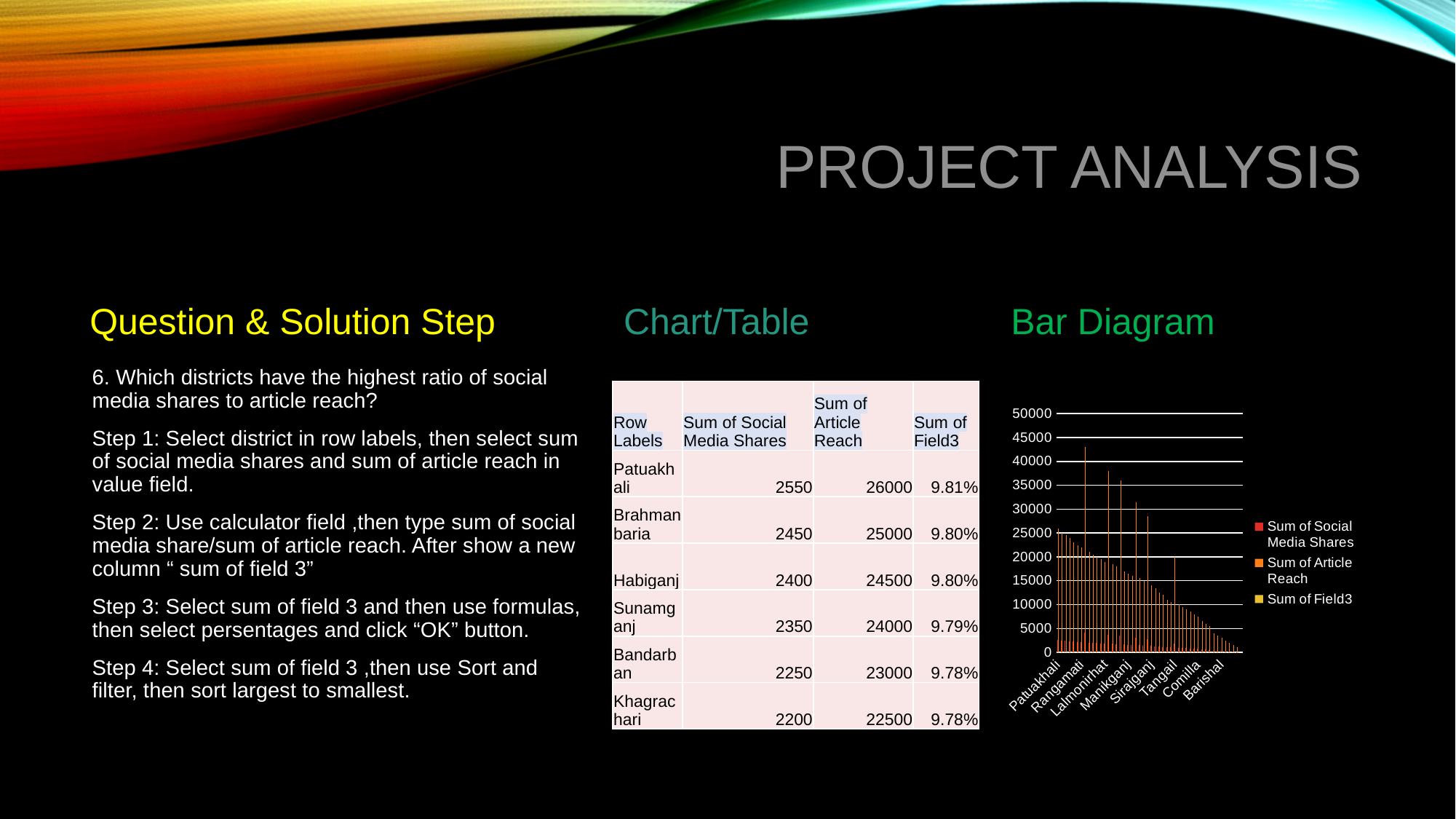

# Project Analysis
Question & Solution Step
Chart/Table
Bar Diagram
6. Which districts have the highest ratio of social media shares to article reach?
Step 1: Select district in row labels, then select sum of social media shares and sum of article reach in value field.
Step 2: Use calculator field ,then type sum of social media share/sum of article reach. After show a new column “ sum of field 3”
Step 3: Select sum of field 3 and then use formulas, then select persentages and click “OK” button.
Step 4: Select sum of field 3 ,then use Sort and filter, then sort largest to smallest.
| Row Labels | Sum of Social Media Shares | Sum of Article Reach | Sum of Field3 |
| --- | --- | --- | --- |
| Patuakhali | 2550 | 26000 | 9.81% |
| Brahmanbaria | 2450 | 25000 | 9.80% |
| Habiganj | 2400 | 24500 | 9.80% |
| Sunamganj | 2350 | 24000 | 9.79% |
| Bandarban | 2250 | 23000 | 9.78% |
| Khagrachari | 2200 | 22500 | 9.78% |

### Chart

| Category | Sum of Social Media Shares | Sum of Article Reach | Sum of Field3 |
|---|---|---|---|
| Patuakhali | 2550.0 | 26000.0 | 0.09807692307692308 |
| Brahmanbaria | 2450.0 | 25000.0 | 0.098 |
| Habiganj | 2400.0 | 24500.0 | 0.09795918367346938 |
| Sunamganj | 2350.0 | 24000.0 | 0.09791666666666667 |
| Bandarban | 2250.0 | 23000.0 | 0.09782608695652174 |
| Khagrachari | 2200.0 | 22500.0 | 0.09777777777777778 |
| Rangamati | 2150.0 | 22000.0 | 0.09772727272727273 |
| Narail | 4200.0 | 43000.0 | 0.09767441860465116 |
| Meherpur | 2050.0 | 21000.0 | 0.09761904761904762 |
| Magura | 2000.0 | 20500.0 | 0.0975609756097561 |
| Munshiganj | 1950.0 | 20000.0 | 0.0975 |
| Kurigram | 1900.0 | 19500.0 | 0.09743589743589744 |
| Lalmonirhat | 1850.0 | 19000.0 | 0.09736842105263158 |
| Chuadanga | 3700.0 | 38000.0 | 0.09736842105263158 |
| Moulvibazar | 1800.0 | 18500.0 | 0.0972972972972973 |
| Sherpur | 1750.0 | 18000.0 | 0.09722222222222222 |
| Chandpur | 3500.0 | 36000.0 | 0.09722222222222222 |
| Jhenaidah | 1650.0 | 17000.0 | 0.09705882352941177 |
| Manikganj | 1600.0 | 16500.0 | 0.09696969696969697 |
| Bhola | 1550.0 | 16000.0 | 0.096875 |
| Mymensingh | 3050.0 | 31500.0 | 0.09682539682539683 |
| Satkhira | 1500.0 | 15500.0 | 0.0967741935483871 |
| Rajbari | 1450.0 | 15000.0 | 0.09666666666666666 |
| Cox's Bazar | 2750.0 | 28500.0 | 0.09649122807017543 |
| Sirajganj | 1350.0 | 14000.0 | 0.09642857142857143 |
| Feni | 1300.0 | 13500.0 | 0.0962962962962963 |
| Bagerhat | 1200.0 | 12500.0 | 0.096 |
| Bogura | 1150.0 | 12000.0 | 0.09583333333333334 |
| Joypurhat | 1050.0 | 11000.0 | 0.09545454545454546 |
| Jamalpur | 1000.0 | 10500.0 | 0.09523809523809523 |
| Tangail | 1900.0 | 20000.0 | 0.095 |
| Pabna | 950.0 | 10000.0 | 0.095 |
| Faridpur | 900.0 | 9500.0 | 0.09473684210526316 |
| Dinajpur | 850.0 | 9000.0 | 0.09444444444444444 |
| Kushtia | 800.0 | 8500.0 | 0.09411764705882353 |
| Narsingdi | 750.0 | 8000.0 | 0.09375 |
| Comilla | 700.0 | 7500.0 | 0.09333333333333334 |
| Gazipur | 600.0 | 6500.0 | 0.09230769230769231 |
| Narayanganj | 550.0 | 6000.0 | 0.09166666666666666 |
| Jessore | 500.0 | 5500.0 | 0.09090909090909091 |
| Rangpur | 350.0 | 4000.0 | 0.0875 |
| Sylhet | 300.0 | 3500.0 | 0.08571428571428572 |
| Barishal | 250.0 | 3000.0 | 0.08333333333333333 |
| Rajshahi | 200.0 | 2500.0 | 0.08 |
| Khulna | 150.0 | 2000.0 | 0.075 |
| Chattogram | 100.0 | 1500.0 | 0.06666666666666667 |
| Dhaka | 50.0 | 1000.0 | 0.05 |
| (blank) | None | None | None |